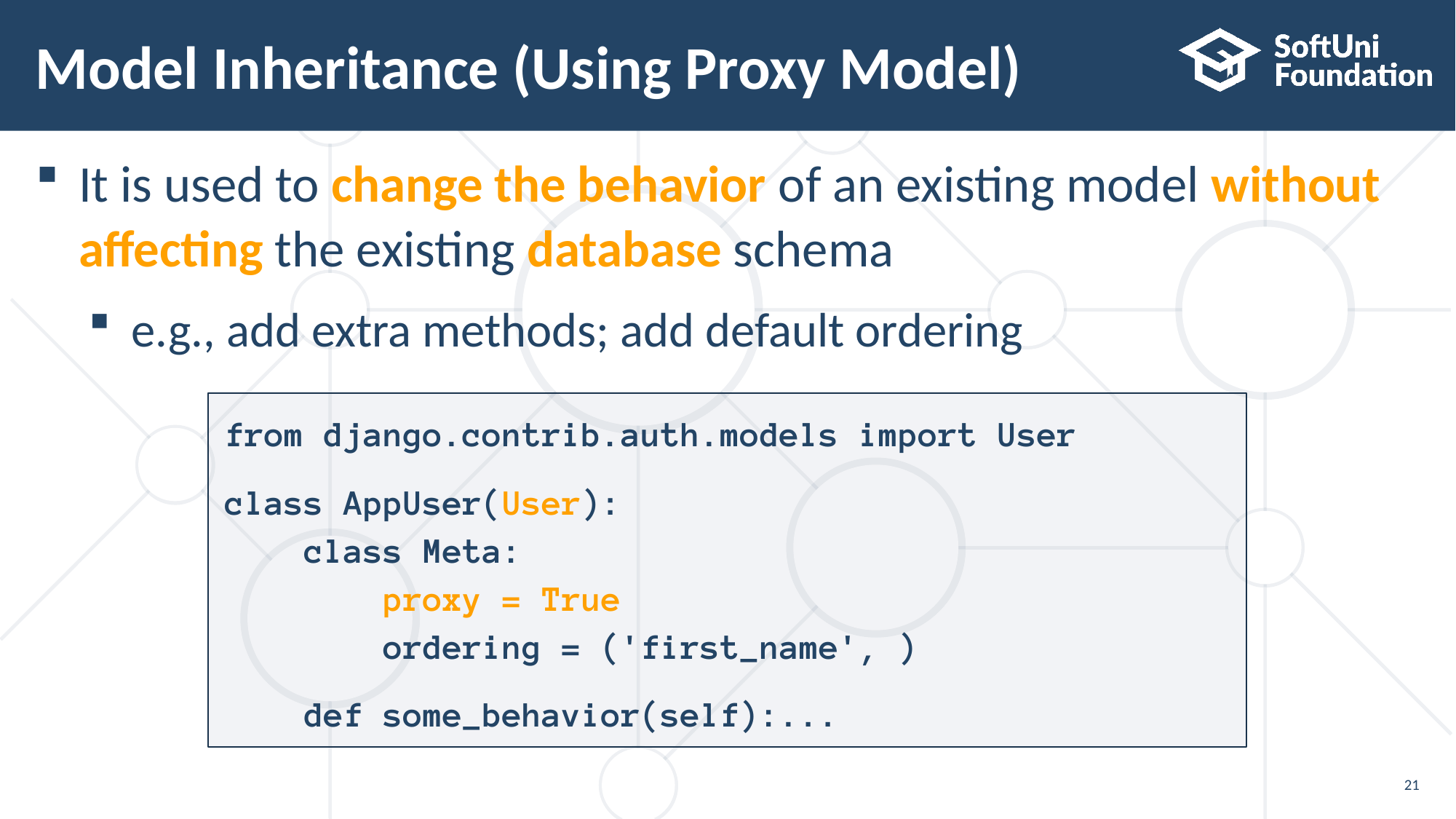

# Model Inheritance (Using Proxy Model)
It is used to change the behavior of an existing model without affecting the existing database schema
e.g., add extra methods; add default ordering
from django.contrib.auth.models import User

class AppUser(User):
    class Meta:
        proxy = True
        ordering = ('first_name', )

    def some_behavior(self):...
21